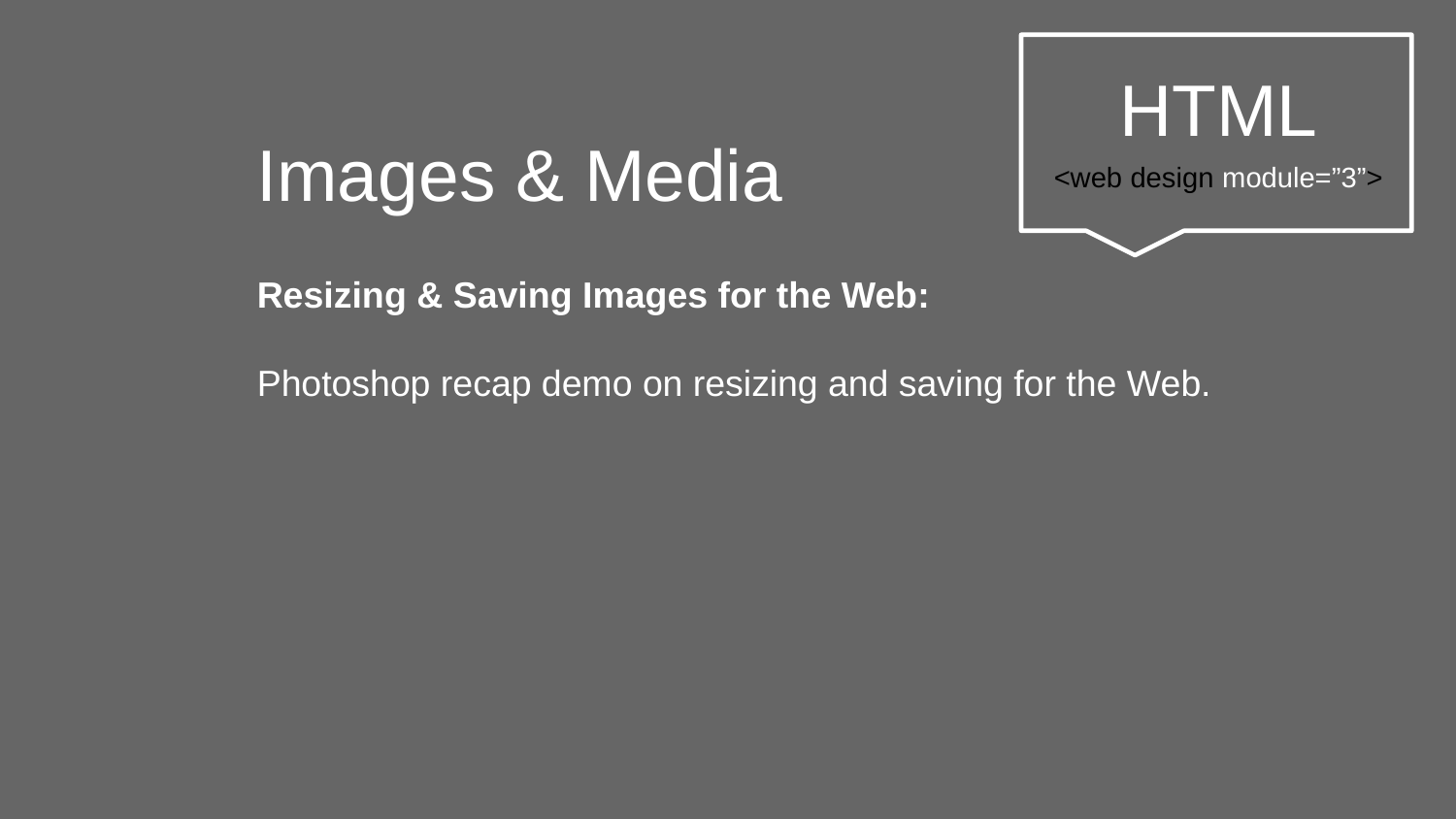

Images & Media

HTML
<web design module=”3”>
Resizing & Saving Images for the Web:
Photoshop recap demo on resizing and saving for the Web.